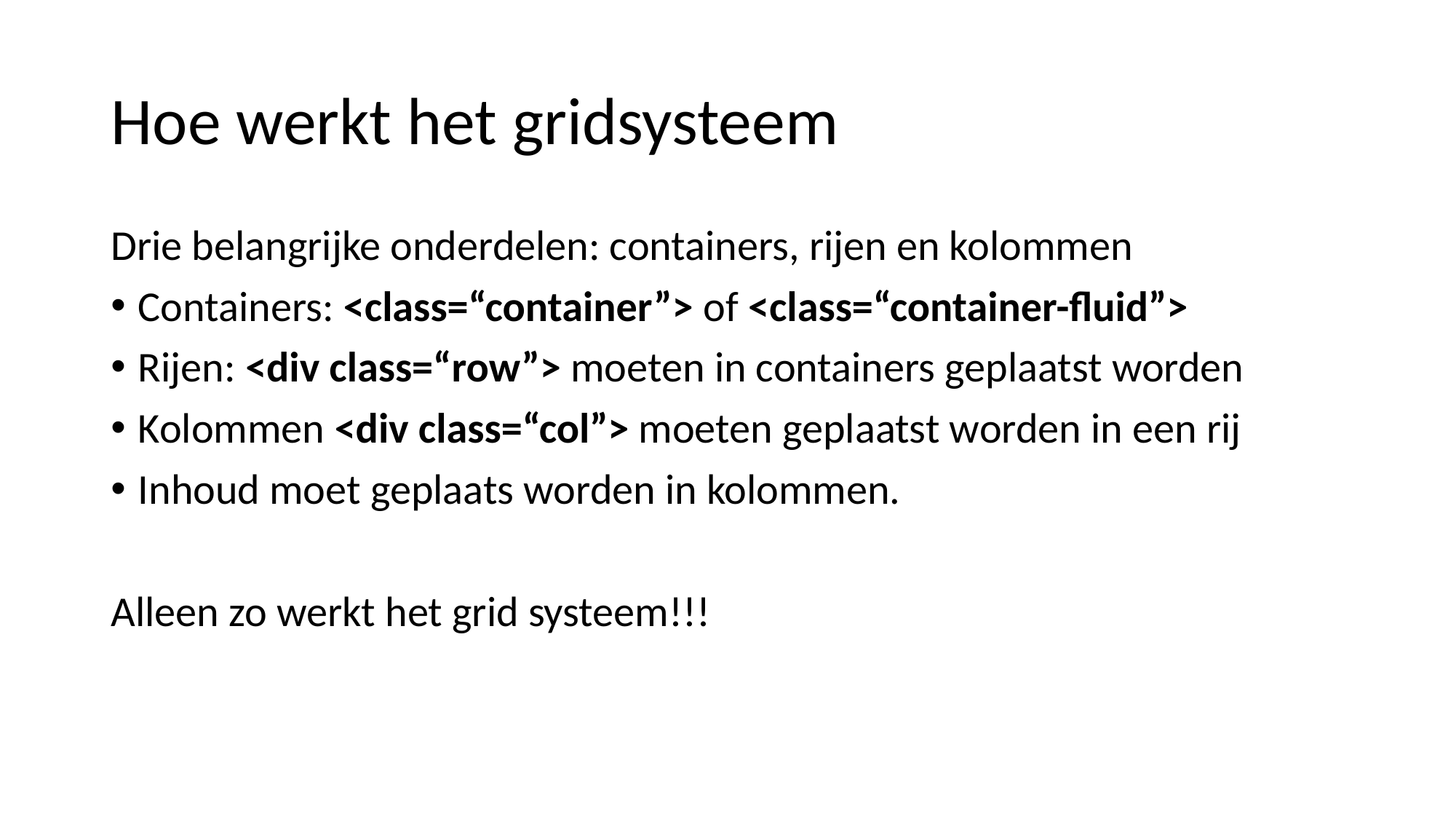

# Hoe werkt het gridsysteem
Drie belangrijke onderdelen: containers, rijen en kolommen
Containers: <class=“container”> of <class=“container-fluid”>
Rijen: <div class=“row”> moeten in containers geplaatst worden
Kolommen <div class=“col”> moeten geplaatst worden in een rij
Inhoud moet geplaats worden in kolommen.

Alleen zo werkt het grid systeem!!!